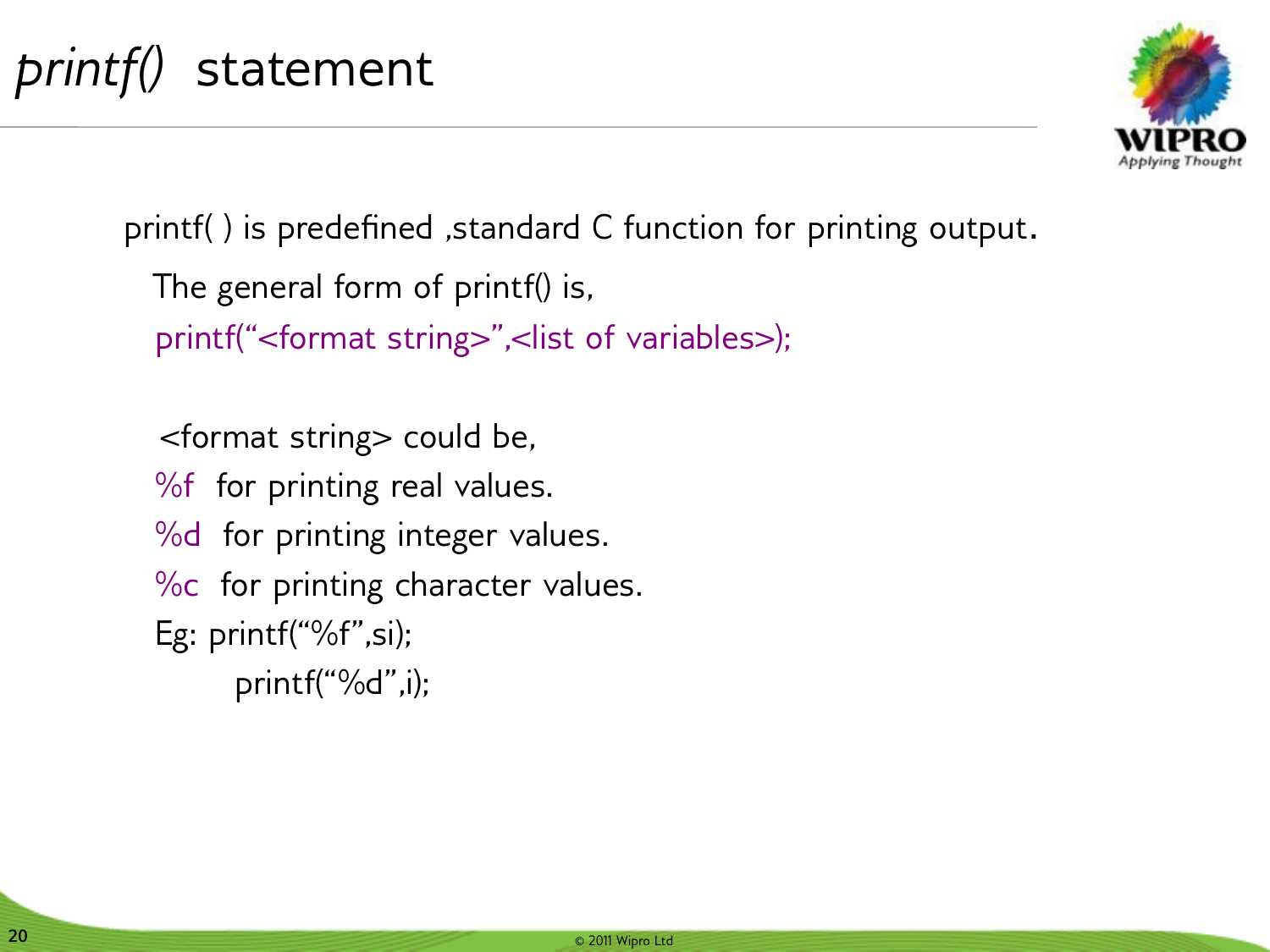

printf()  statement
	printf( ) is predefined ,standard C function for printing output.
      The general form of printf() is,
	   printf(“<format string>”,<list of variables>);

        <format string> could be,
	   %f  for printing real values.
	   %d  for printing integer values.
	   %c  for printing character values.
	   Eg: printf(“%f”,si);
               printf(“%d”,i);